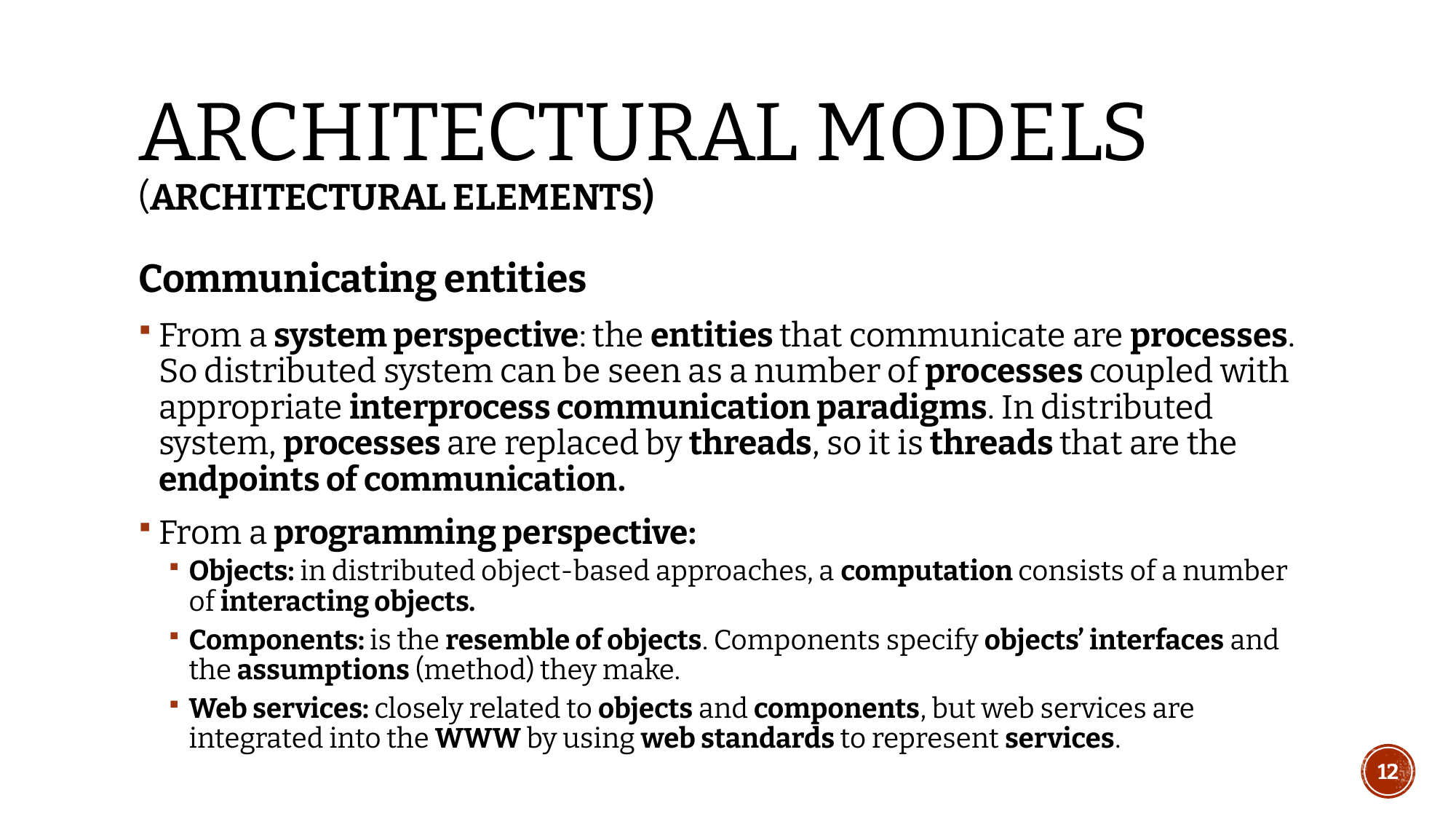

# Architectural models (Architectural elements)
Communicating entities
From a system perspective: the entities that communicate are processes. So distributed system can be seen as a number of processes coupled with appropriate interprocess communication paradigms. In distributed system, processes are replaced by threads, so it is threads that are the endpoints of communication.
From a programming perspective:
Objects: in distributed object-based approaches, a computation consists of a number of interacting objects.
Components: is the resemble of objects. Components specify objects’ interfaces and the assumptions (method) they make.
Web services: closely related to objects and components, but web services are integrated into the WWW by using web standards to represent services.

12